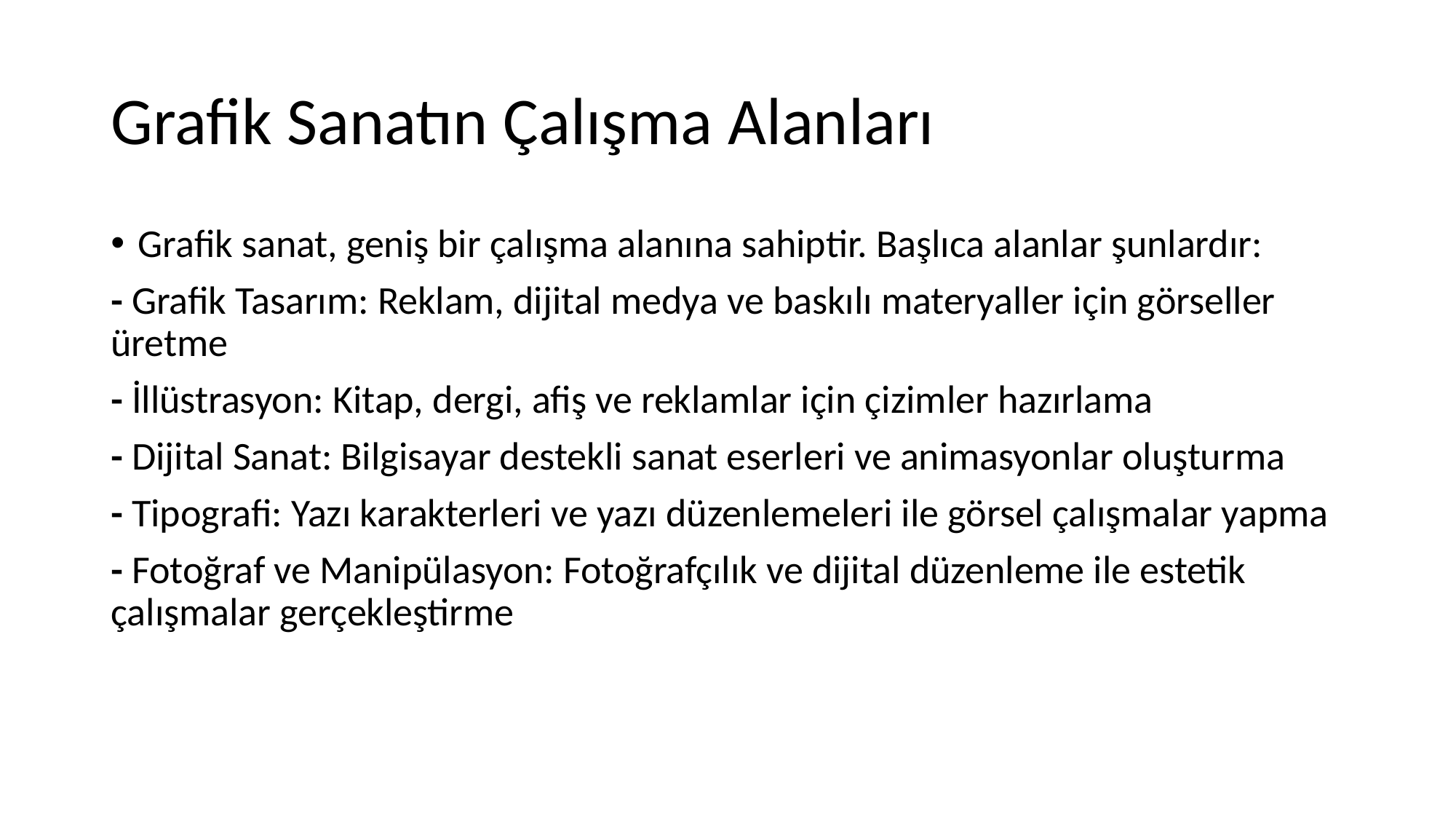

# Grafik Sanatın Çalışma Alanları
Grafik sanat, geniş bir çalışma alanına sahiptir. Başlıca alanlar şunlardır:
- Grafik Tasarım: Reklam, dijital medya ve baskılı materyaller için görseller üretme
- İllüstrasyon: Kitap, dergi, afiş ve reklamlar için çizimler hazırlama
- Dijital Sanat: Bilgisayar destekli sanat eserleri ve animasyonlar oluşturma
- Tipografi: Yazı karakterleri ve yazı düzenlemeleri ile görsel çalışmalar yapma
- Fotoğraf ve Manipülasyon: Fotoğrafçılık ve dijital düzenleme ile estetik çalışmalar gerçekleştirme